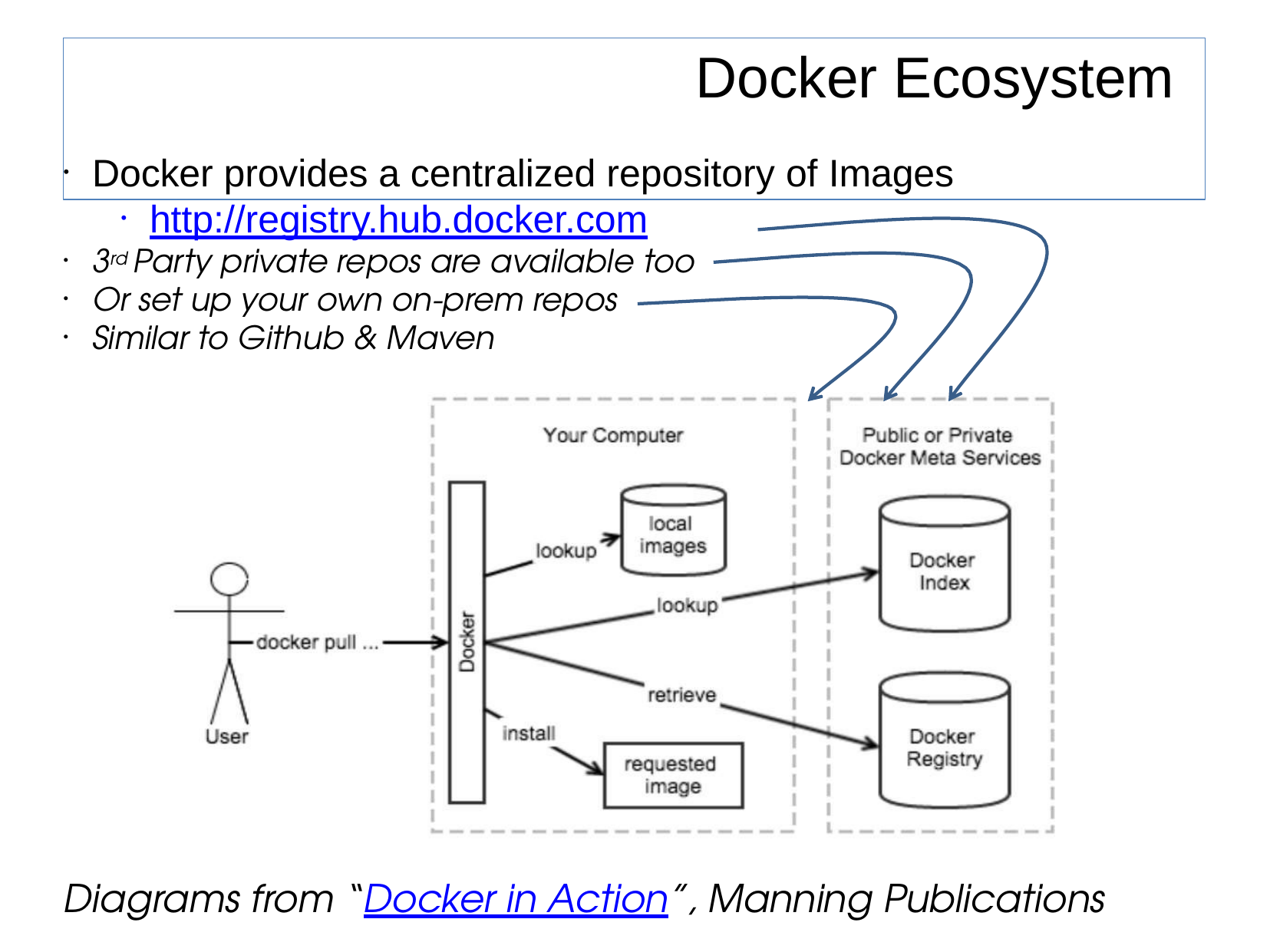

# Docker Ecosystem
Docker provides a centralized repository of Images
http://registry.hub.docker.com
3rd Party private repos are available too
Or set up your own on-prem repos
Similar to Github & Maven

Diagrams from “Docker in Action”, Manning Publications